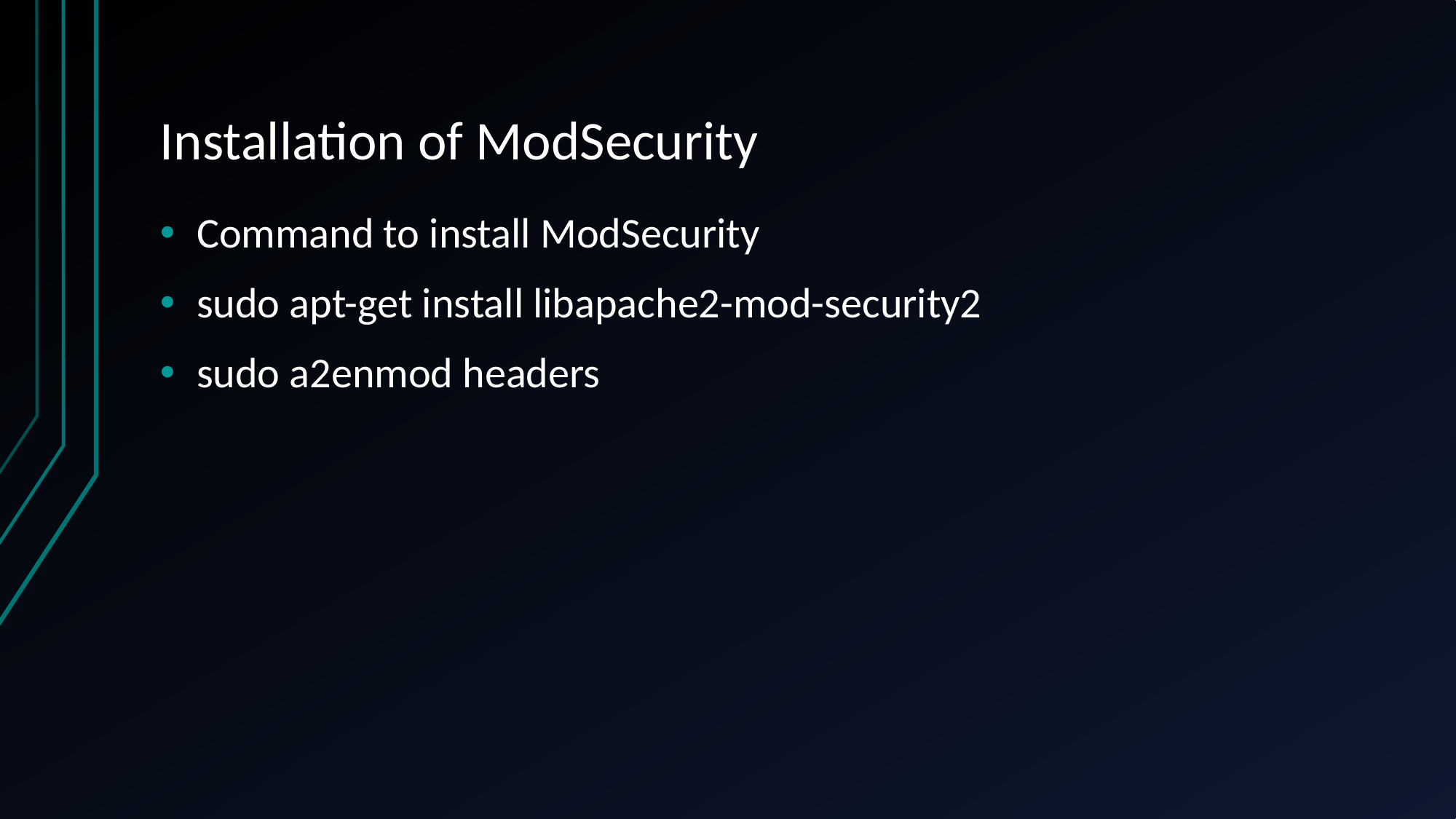

# Installation of ModSecurity
Command to install ModSecurity
sudo apt-get install libapache2-mod-security2
sudo a2enmod headers